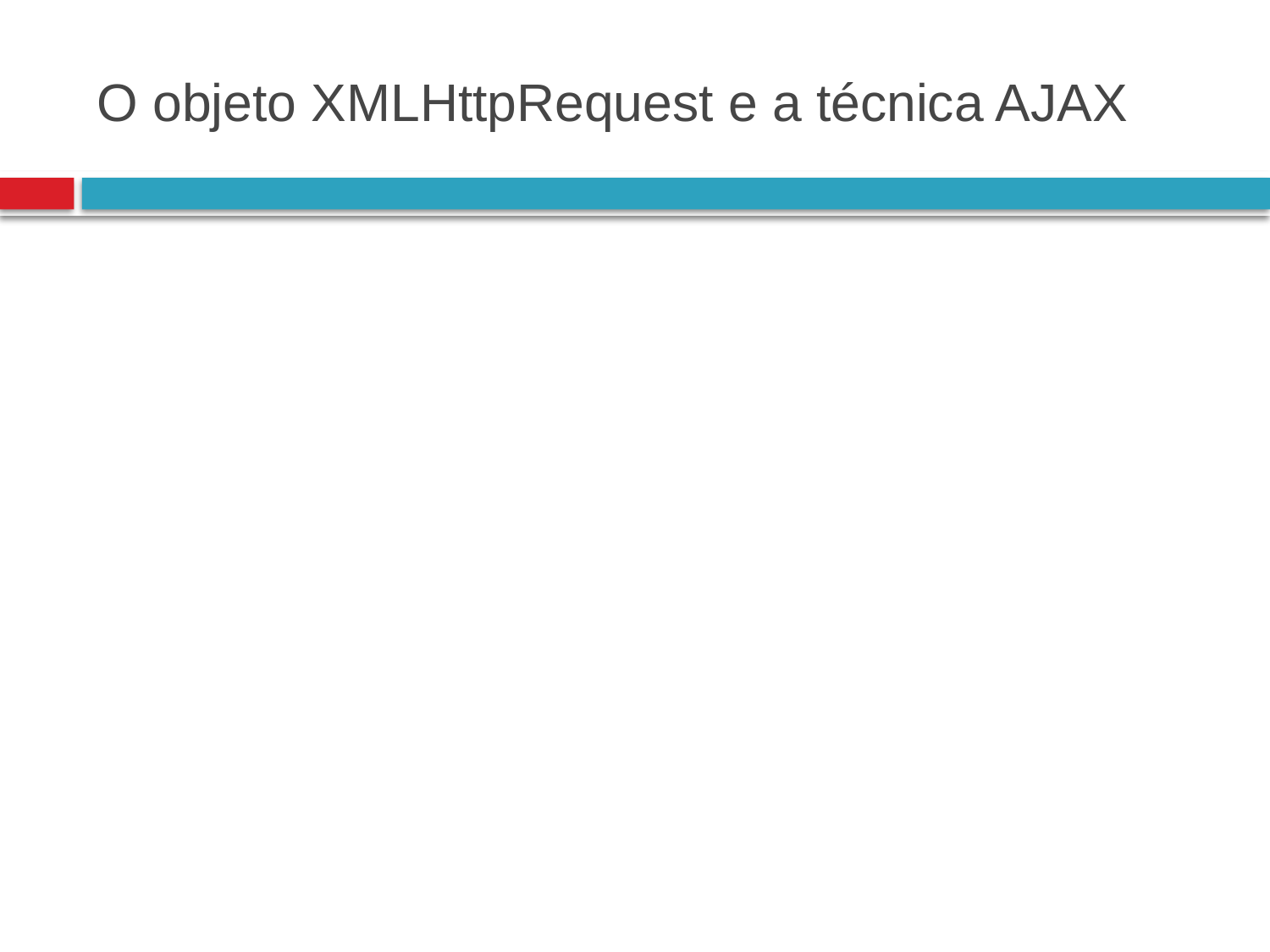

# O objeto XMLHttpRequest e a técnica AJAX